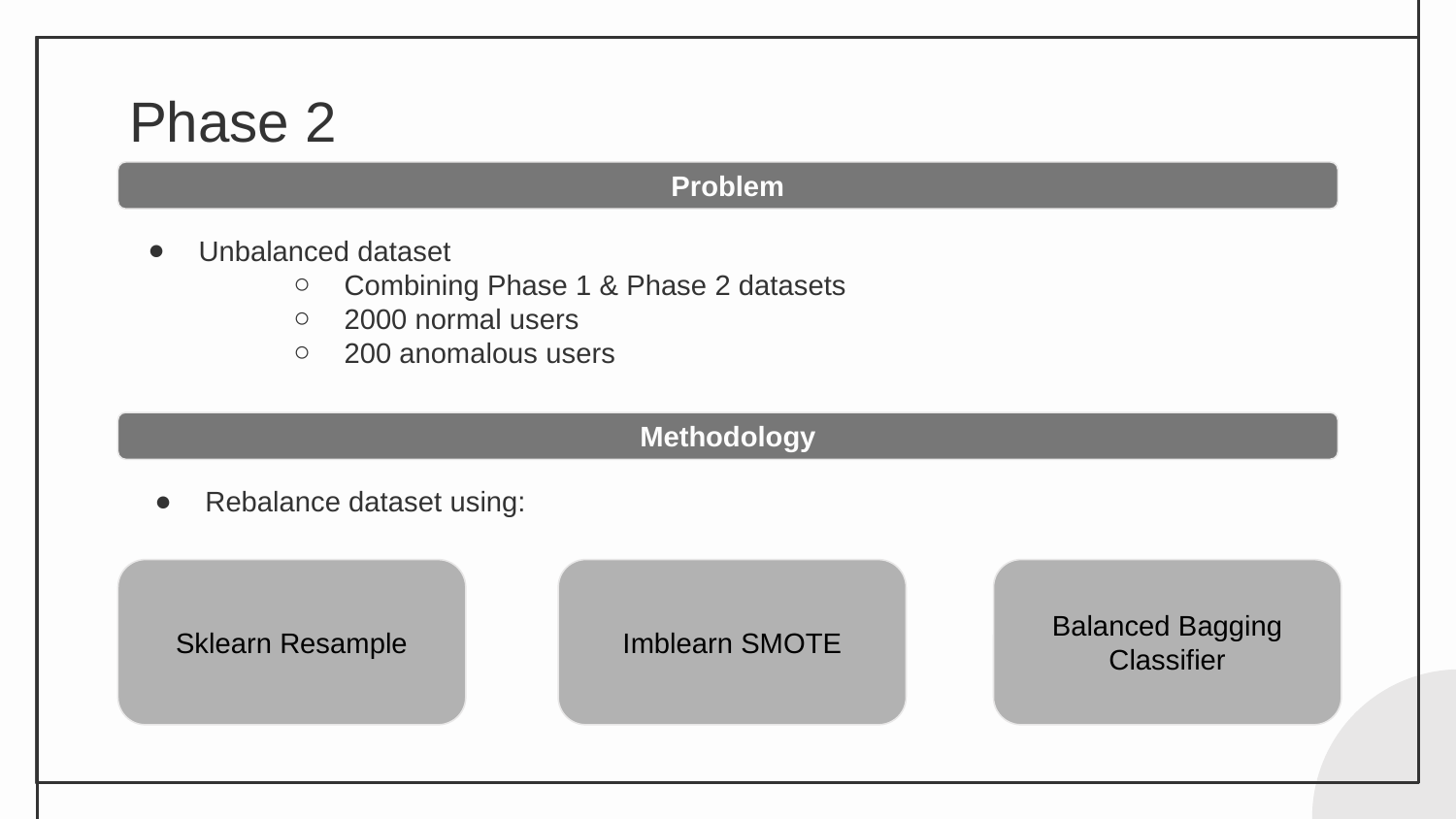

# Phase 2
Problem
Unbalanced dataset
Combining Phase 1 & Phase 2 datasets
2000 normal users
200 anomalous users
Methodology
Rebalance dataset using:
Sklearn Resample
Imblearn SMOTE
Balanced Bagging Classifier